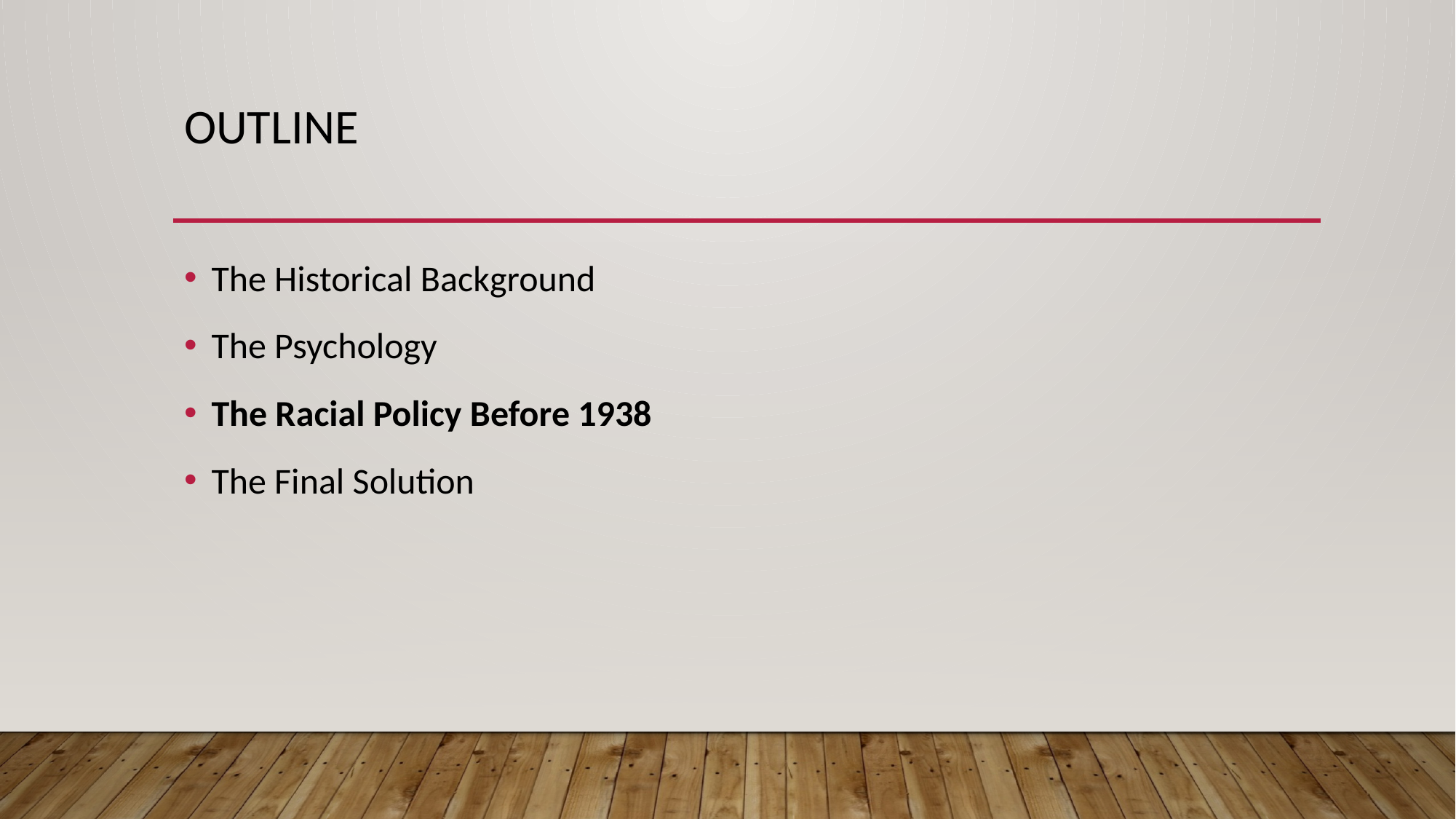

# Outline
The Historical Background
The Psychology
The Racial Policy Before 1938
The Final Solution